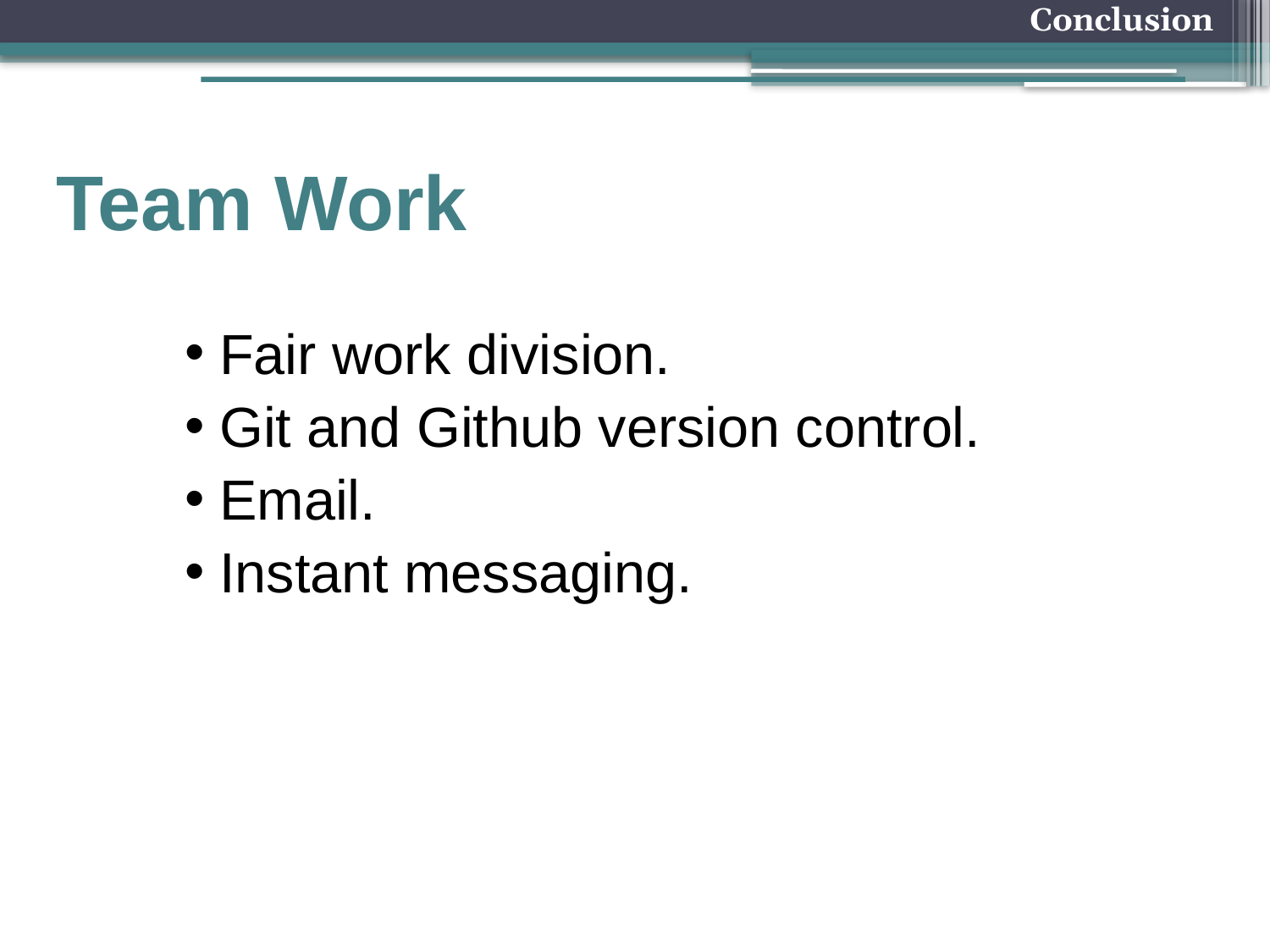

Conclusion

# Team Work
Fair work division.
Git and Github version control.
Email.
Instant messaging.